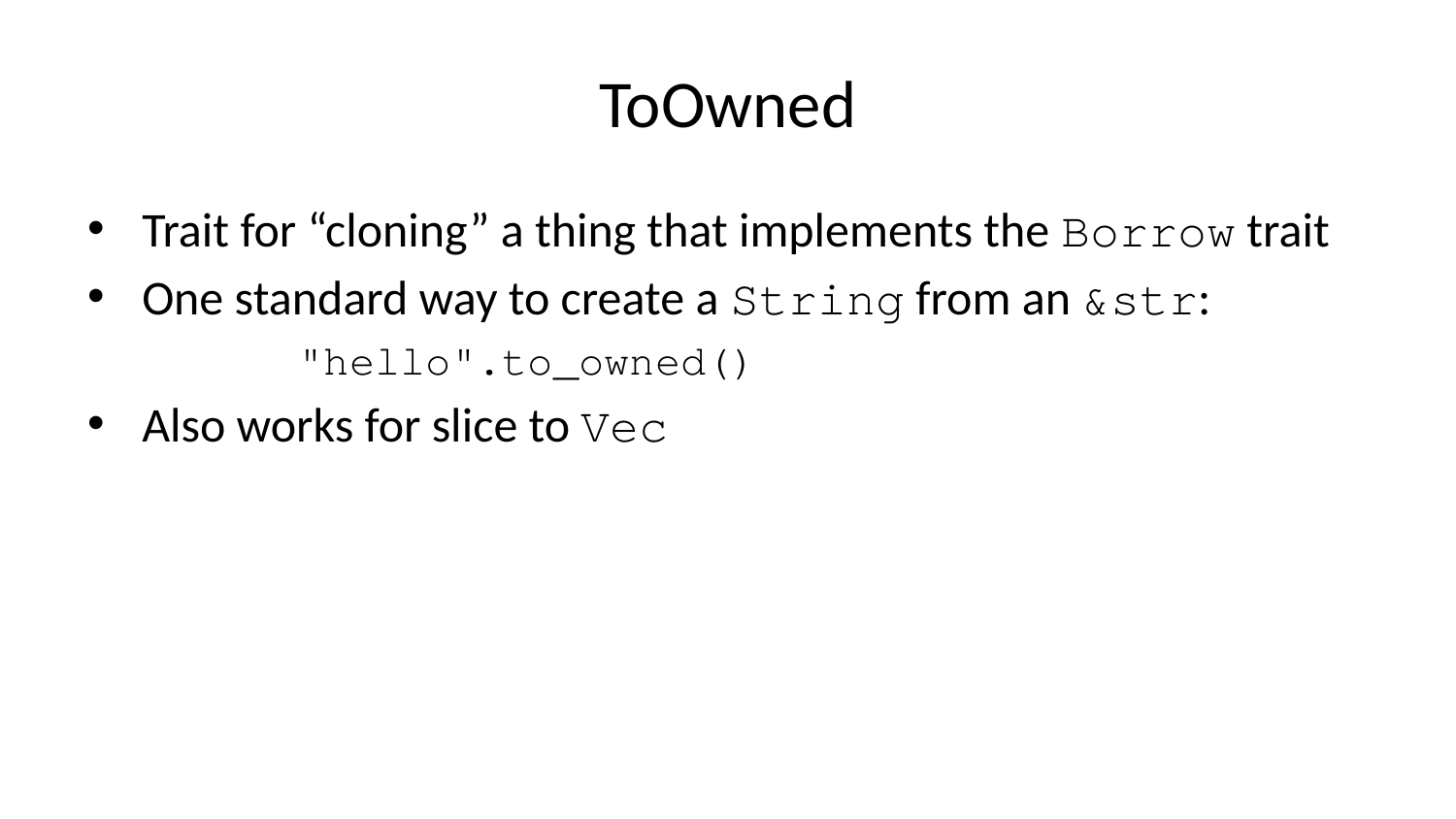

# ToOwned
Trait for “cloning” a thing that implements the Borrow trait
One standard way to create a String from an &str:
    "hello".to_owned()
Also works for slice to Vec